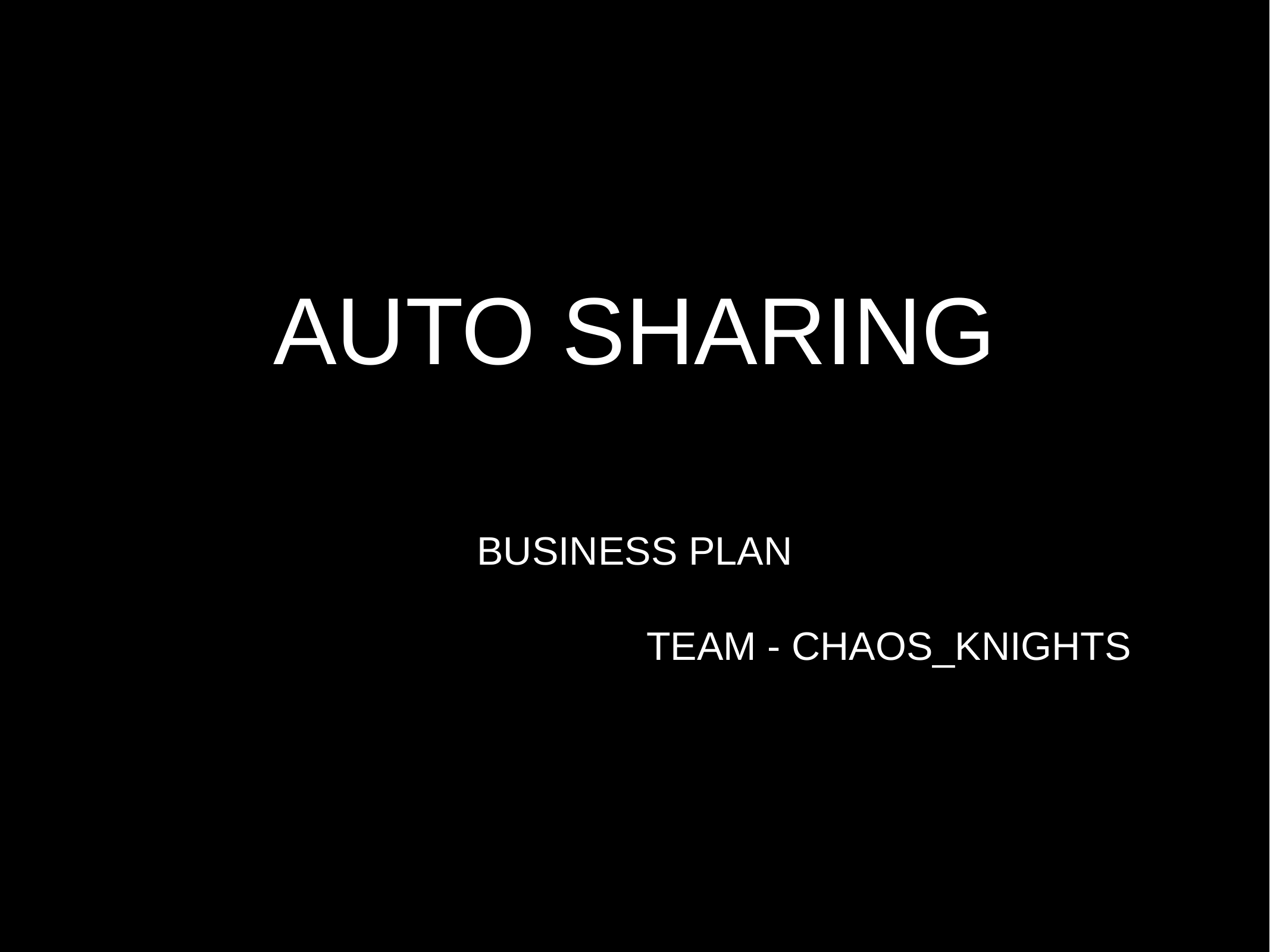

# AUTO SHARING
BUSINESS PLAN

                              TEAM - CHAOS_KNIGHTS
1